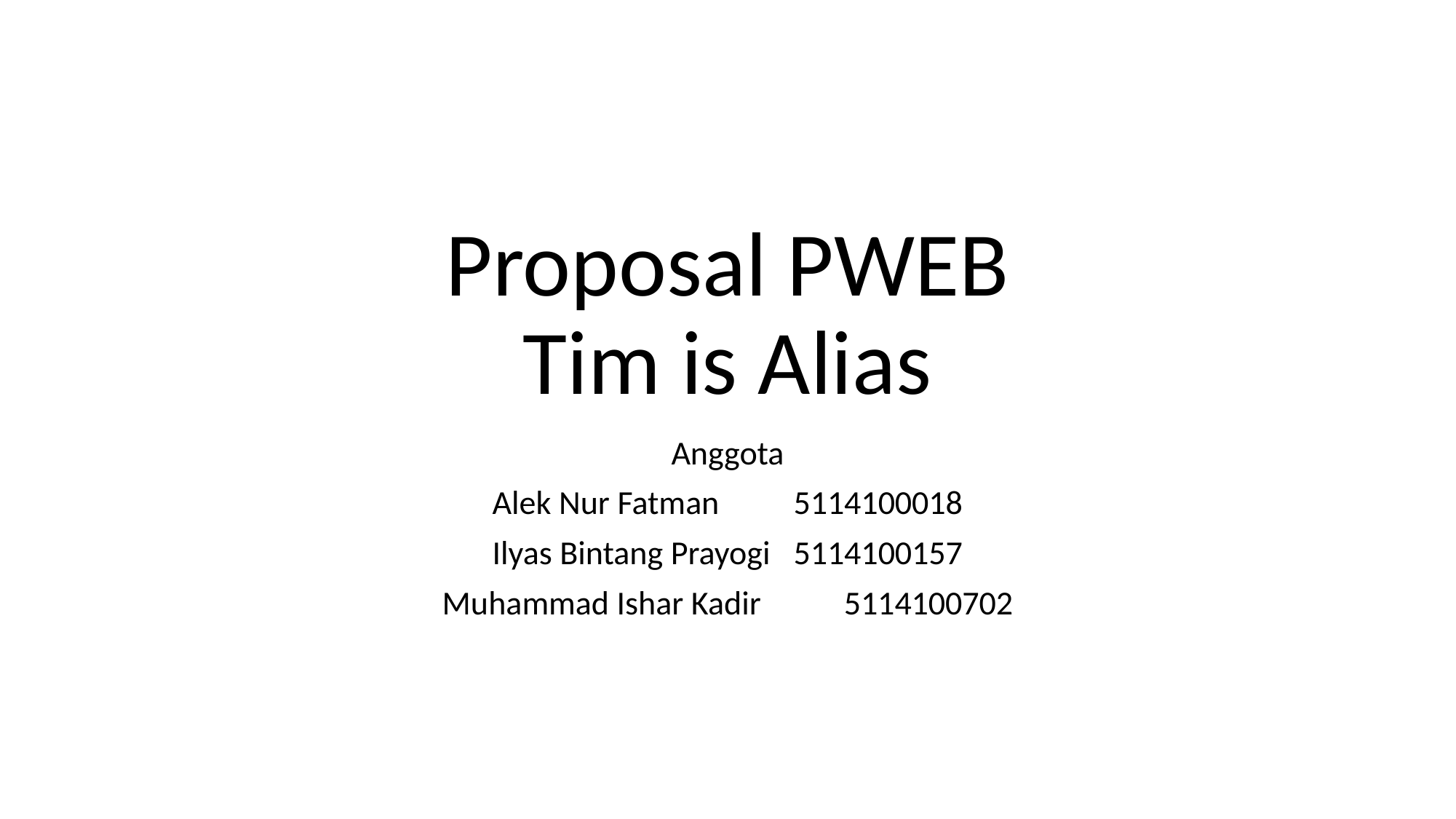

# Proposal PWEB Tim is Alias
Anggota
Alek Nur Fatman		5114100018
Ilyas Bintang Prayogi 		5114100157
Muhammad Ishar Kadir	5114100702